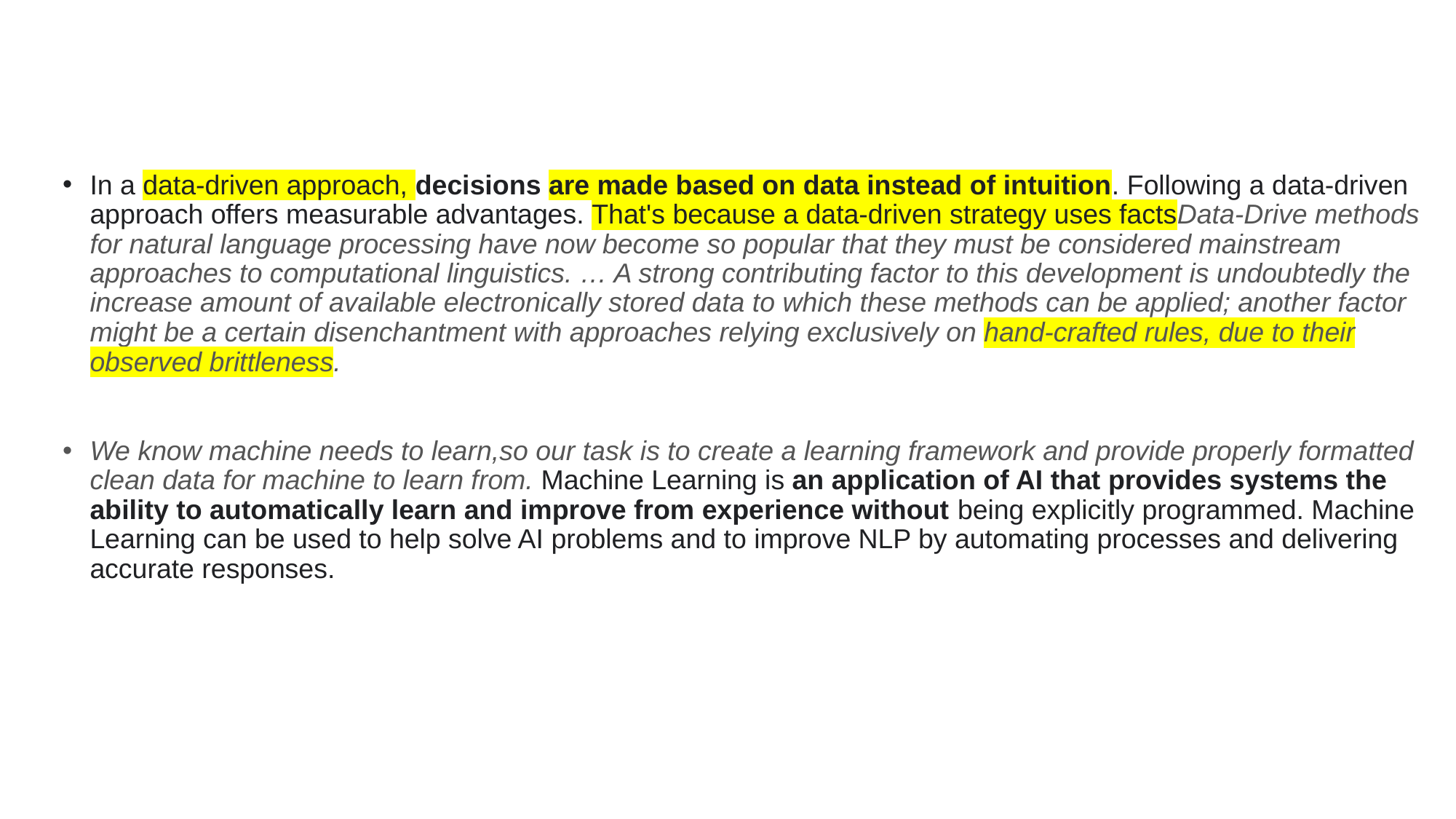

#
In a data-driven approach, decisions are made based on data instead of intuition. Following a data-driven approach offers measurable advantages. That's because a data-driven strategy uses factsData-Drive methods for natural language processing have now become so popular that they must be considered mainstream approaches to computational linguistics. … A strong contributing factor to this development is undoubtedly the increase amount of available electronically stored data to which these methods can be applied; another factor might be a certain disenchantment with approaches relying exclusively on hand-crafted rules, due to their observed brittleness.

We know machine needs to learn,so our task is to create a learning framework and provide properly formatted clean data for machine to learn from. Machine Learning is an application of AI that provides systems the ability to automatically learn and improve from experience without being explicitly programmed. Machine Learning can be used to help solve AI problems and to improve NLP by automating processes and delivering accurate responses.